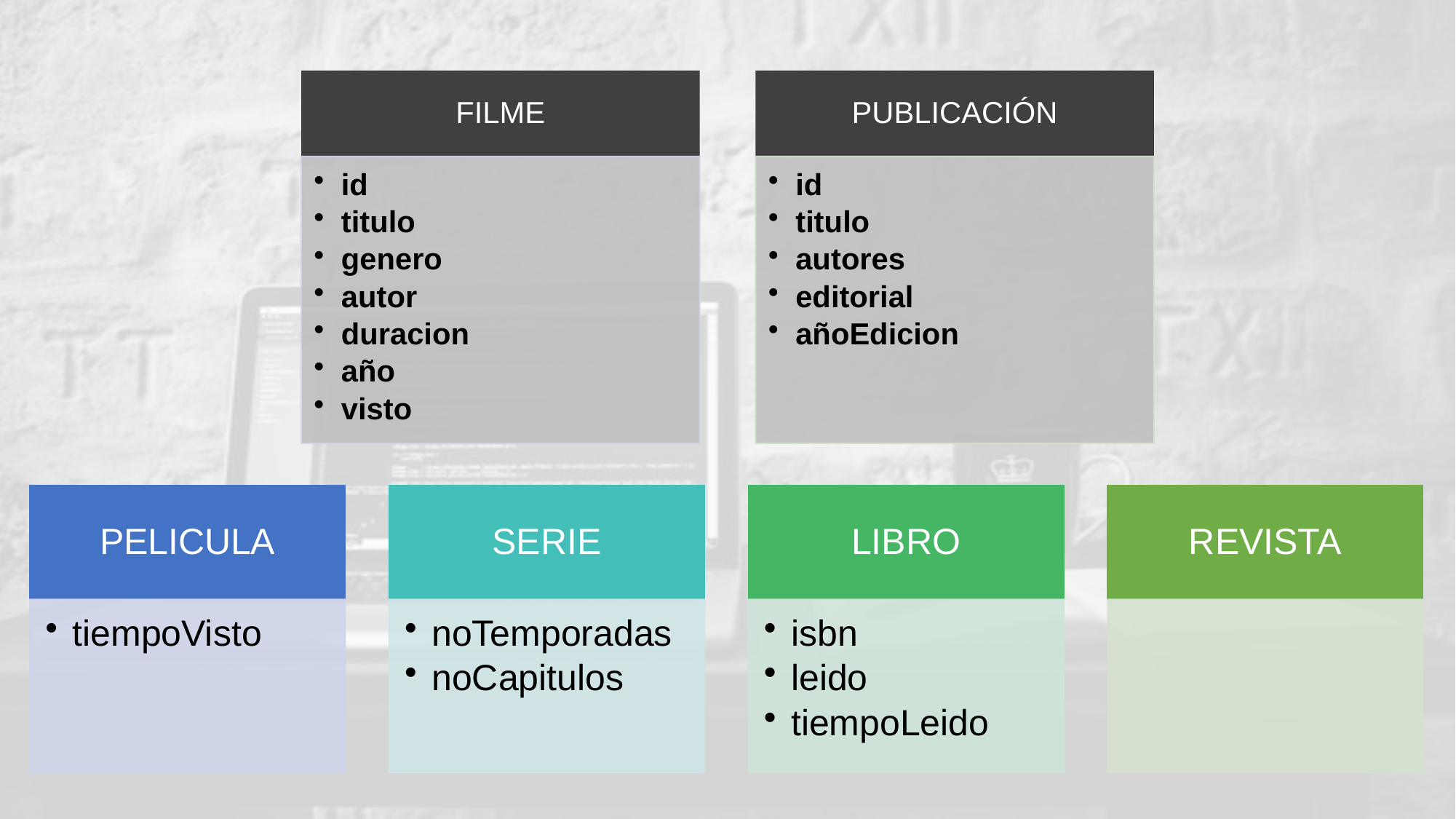

FILME
id
titulo
genero
autor
duracion
año
visto
PUBLICACIÓN
id
titulo
autores
editorial
añoEdicion
PELICULA
tiempoVisto
SERIE
noTemporadas
noCapitulos
LIBRO
isbn
leido
tiempoLeido
REVISTA